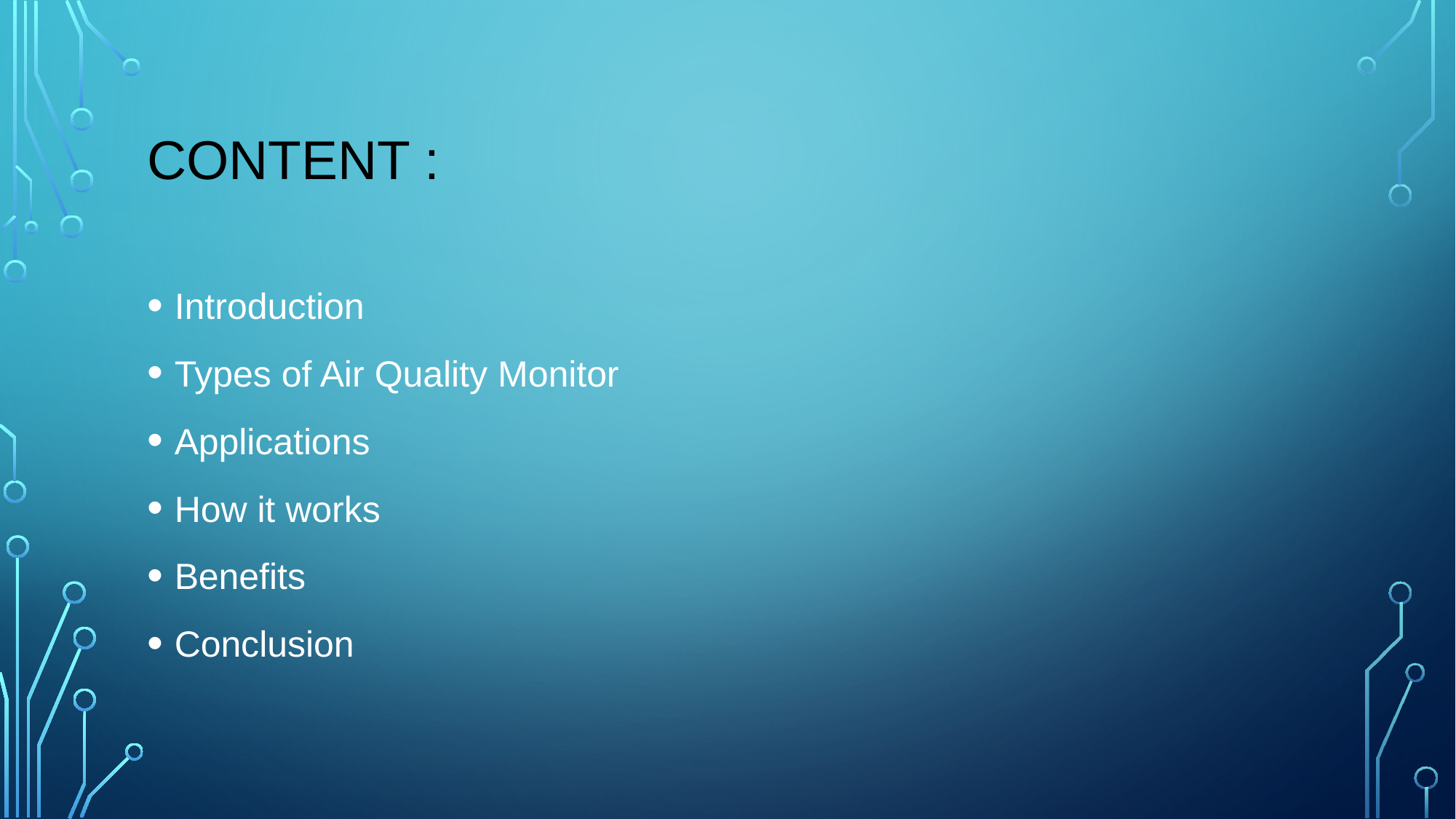

# Content :
Introduction
Types of Air Quality Monitor
Applications
How it works
Benefits
Conclusion